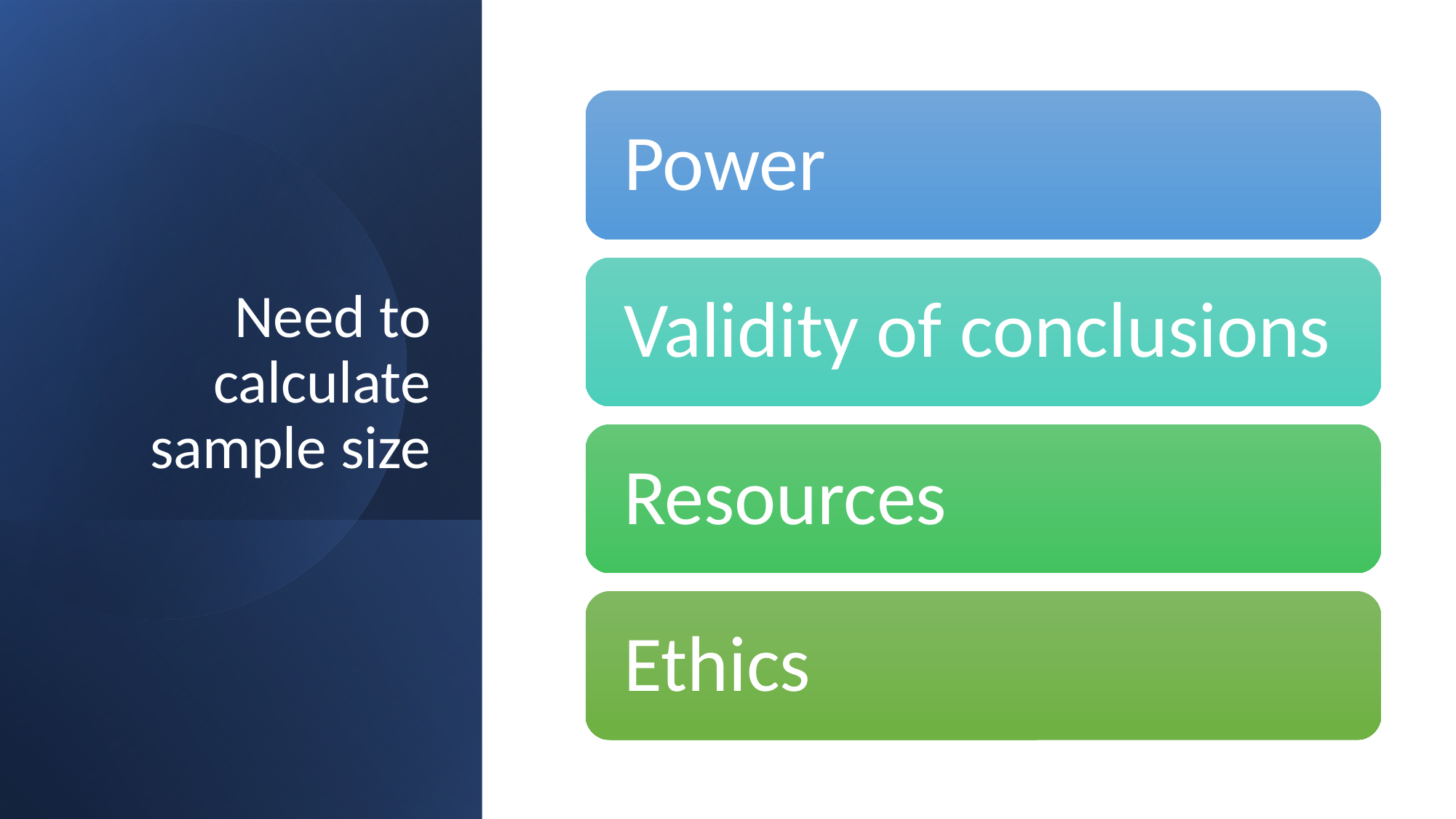

Power
Validity of conclusions
Resources
Ethics

# Need to calculate sample size